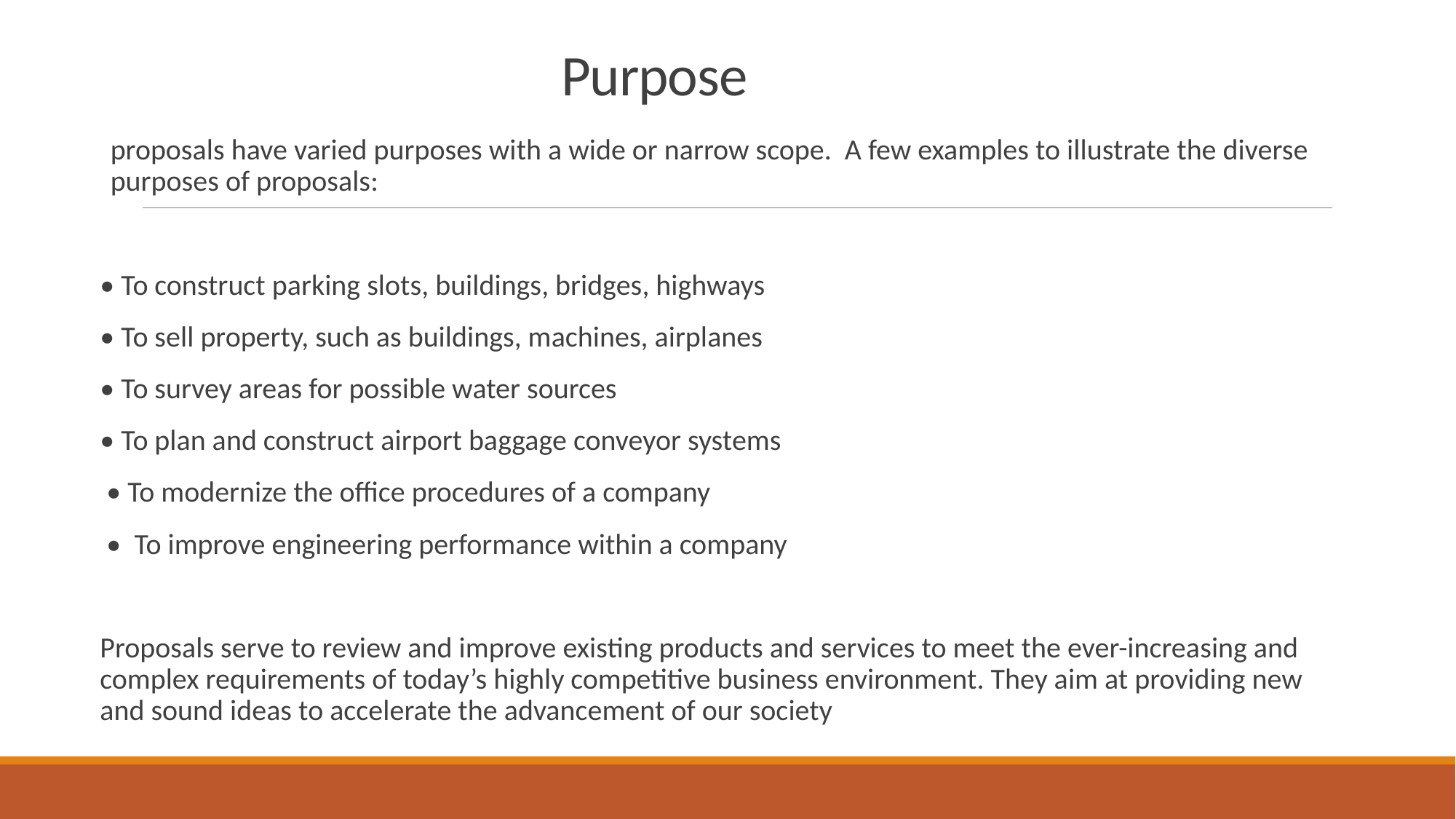

# Purpose
proposals have varied purposes with a wide or narrow scope.  A few examples to illustrate the diverse purposes of proposals:

• To construct parking slots, buildings, bridges, highways
• To sell property, such as buildings, machines, airplanes
• To survey areas for possible water sources
• To plan and construct airport baggage conveyor systems
 • To modernize the office procedures of a company
 •  To improve engineering performance within a company

Proposals serve to review and improve existing products and services to meet the ever-increasing and complex requirements of today’s highly competitive business environment. They aim at providing new and sound ideas to accelerate the advancement of our society